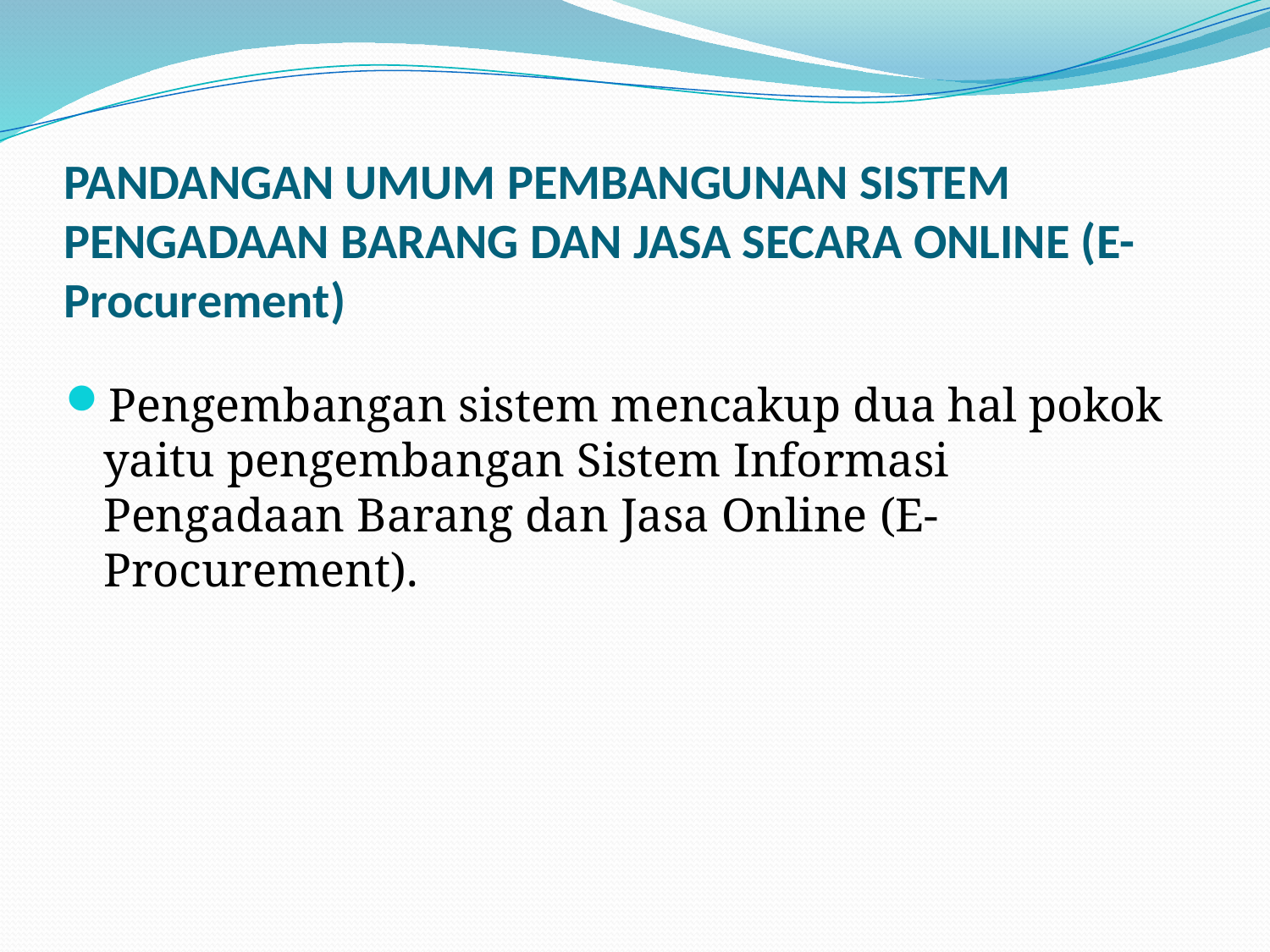

# PANDANGAN UMUM PEMBANGUNAN SISTEM PENGADAAN BARANG DAN JASA SECARA ONLINE (E-Procurement)
Pengembangan sistem mencakup dua hal pokok yaitu pengembangan Sistem Informasi Pengadaan Barang dan Jasa Online (E-Procurement).